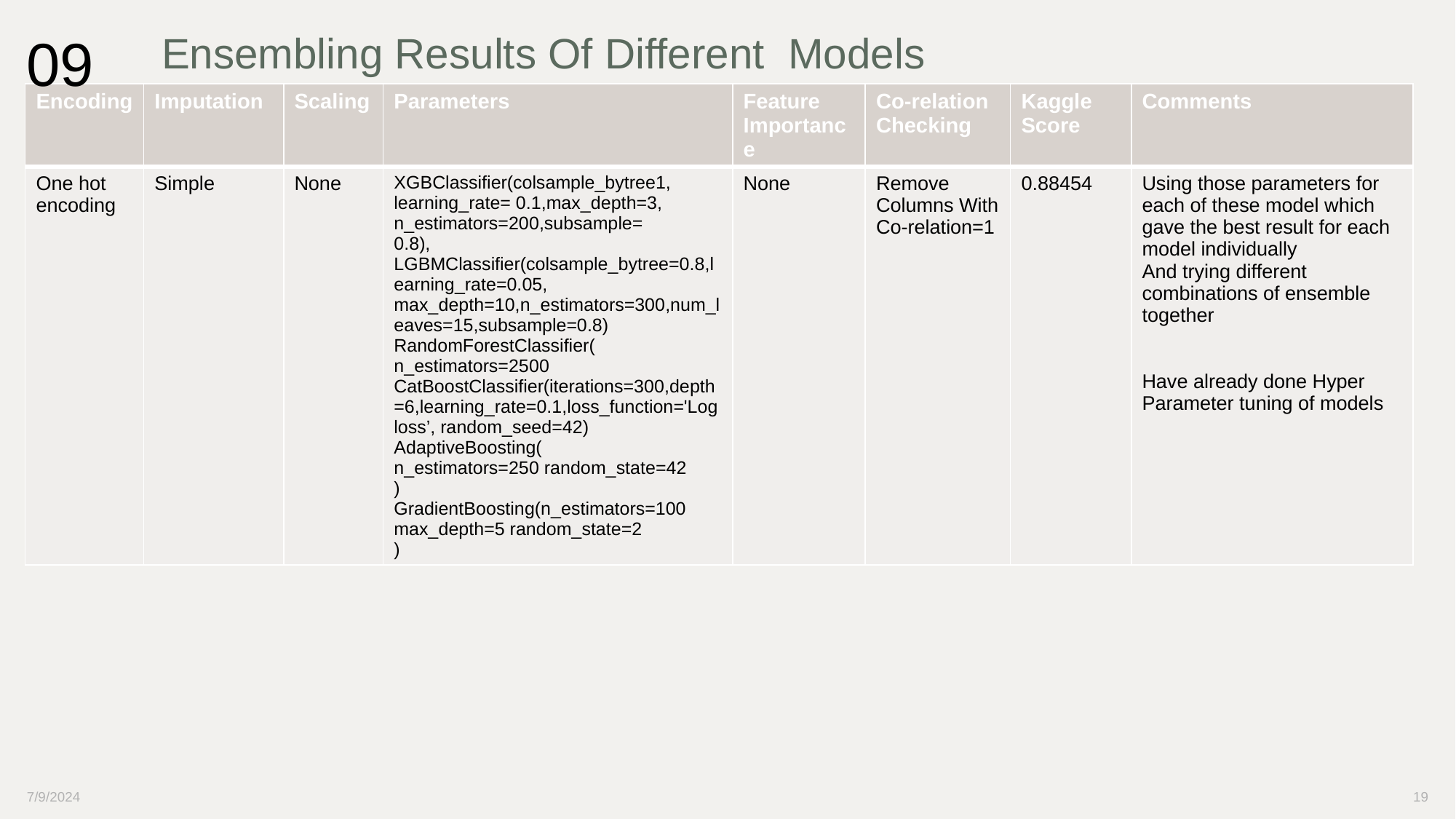

09
# Ensembling Results Of Different  Models
| Encoding | Imputation | Scaling | Parameters | Feature Importance | Co-relation Checking | Kaggle Score | Comments |
| --- | --- | --- | --- | --- | --- | --- | --- |
| One hot encoding | Simple | None | XGBClassifier(colsample\_bytree1, learning\_rate= 0.1,max\_depth=3, n\_estimators=200,subsample= 0.8), LGBMClassifier(colsample\_bytree=0.8,learning\_rate=0.05, max\_depth=10,n\_estimators=300,num\_leaves=15,subsample=0.8) RandomForestClassifier( n\_estimators=2500 CatBoostClassifier(iterations=300,depth=6,learning\_rate=0.1,loss\_function='Logloss’, random\_seed=42) AdaptiveBoosting( n\_estimators=250 random\_state=42 ) GradientBoosting(n\_estimators=100 max\_depth=5 random\_state=2 ) | None | Remove Columns With Co-relation=1 | 0.88454 | Using those parameters for each of these model which gave the best result for each model individually And trying different combinations of ensemble together Have already done Hyper Parameter tuning of models |
7/9/2024
19